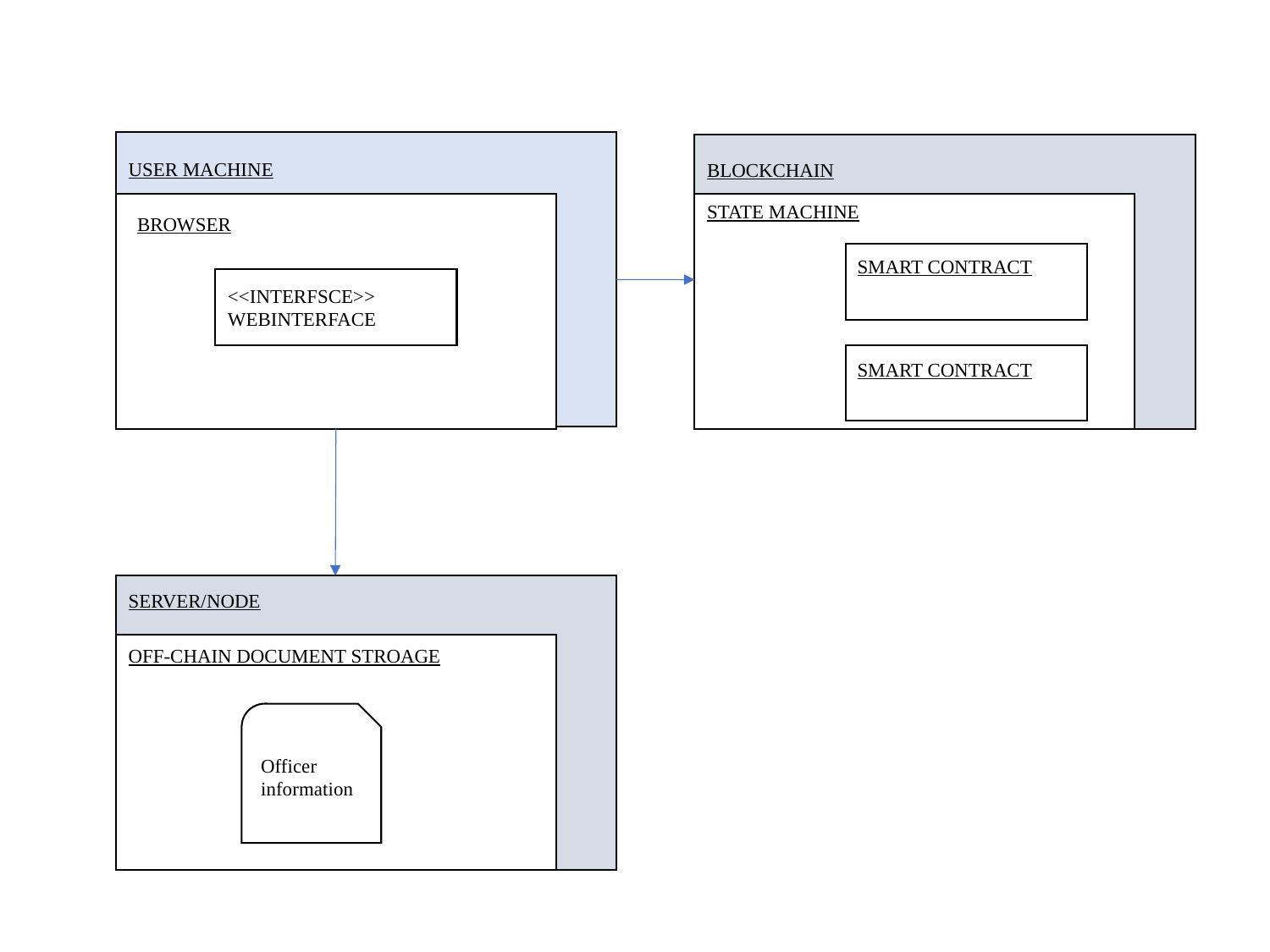

USER MACHINE
BLOCKCHAIN

STATE MACHINE
BROWSER

SMART CONTRACT
<<INTERFSCE>>
WEBINTERFACE

SMART CONTRACT

SERVER/NODE

OFF-CHAIN DOCUMENT STROAGE
Officer information